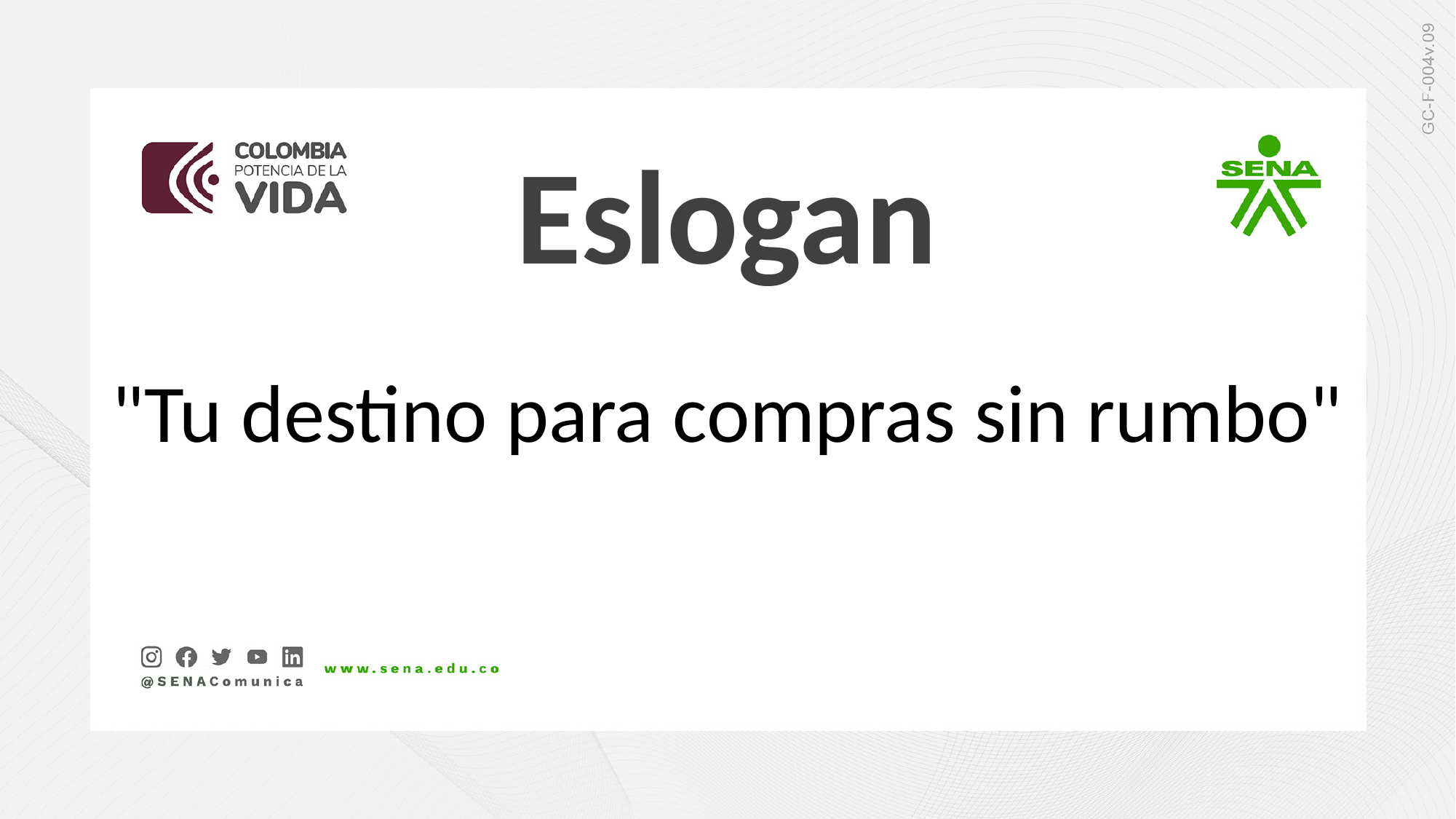

Eslogan
"Tu destino para compras sin rumbo"